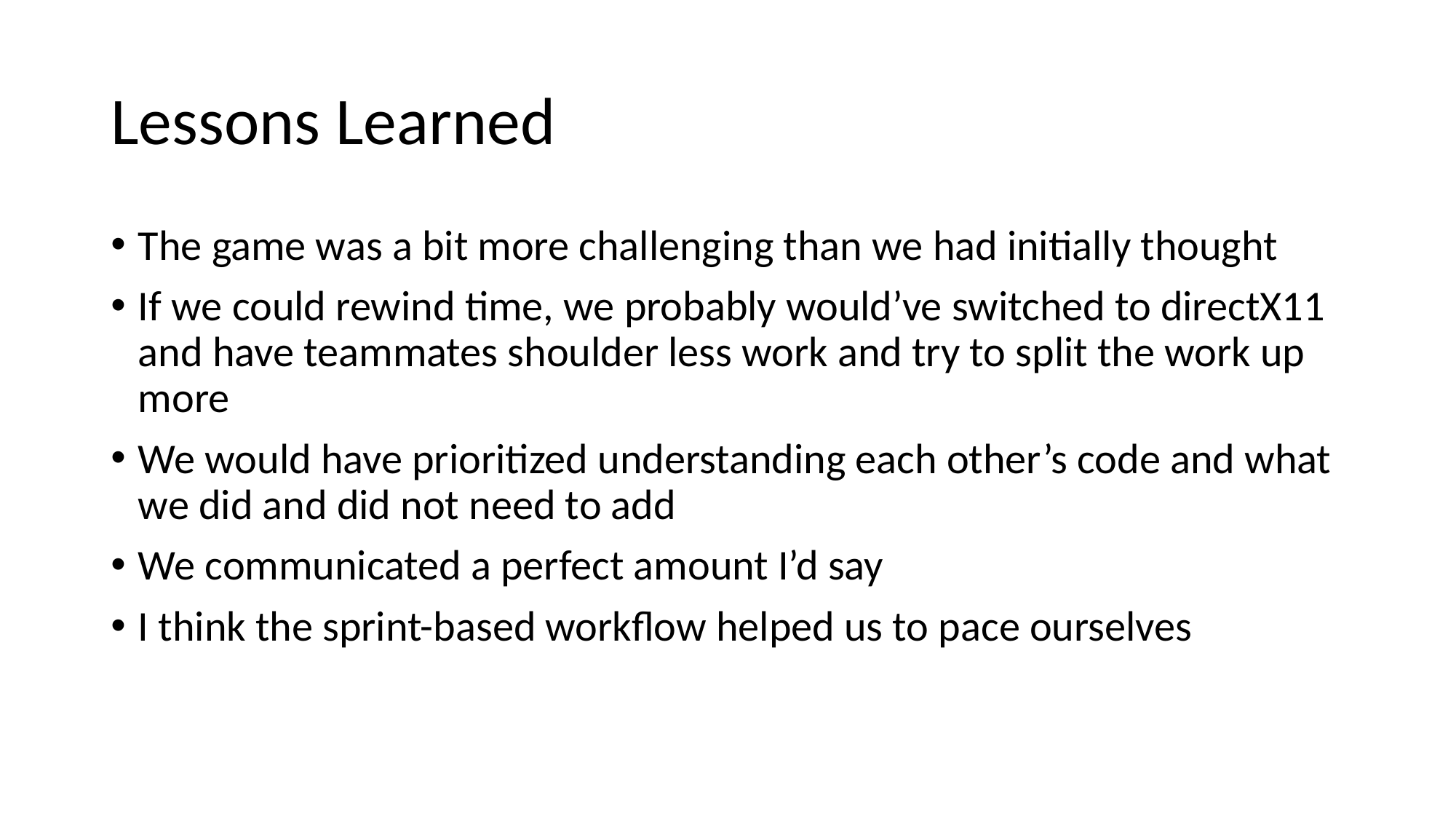

# Lessons Learned
The game was a bit more challenging than we had initially thought
If we could rewind time, we probably would’ve switched to directX11 and have teammates shoulder less work and try to split the work up more
We would have prioritized understanding each other’s code and what we did and did not need to add
We communicated a perfect amount I’d say
I think the sprint-based workflow helped us to pace ourselves